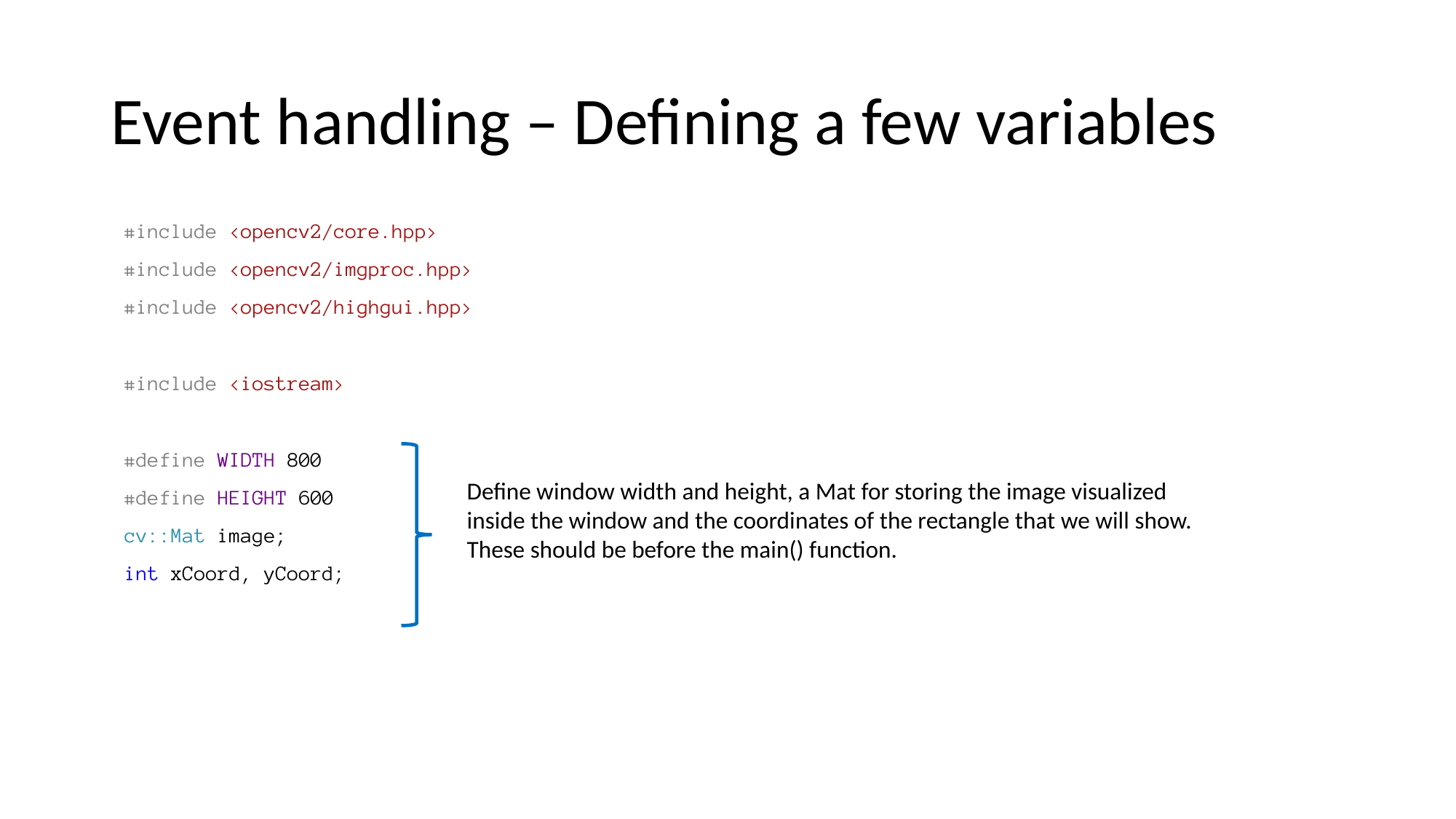

# Event handling – Defining a few variables
#include <opencv2/core.hpp>
#include <opencv2/imgproc.hpp>
#include <opencv2/highgui.hpp>

#include <iostream>

#define WIDTH 800
#define HEIGHT 600
cv::Mat image;
int xCoord, yCoord;

Define window width and height, a Mat for storing the image visualized inside the window and the coordinates of the rectangle that we will show.
These should be before the main() function.